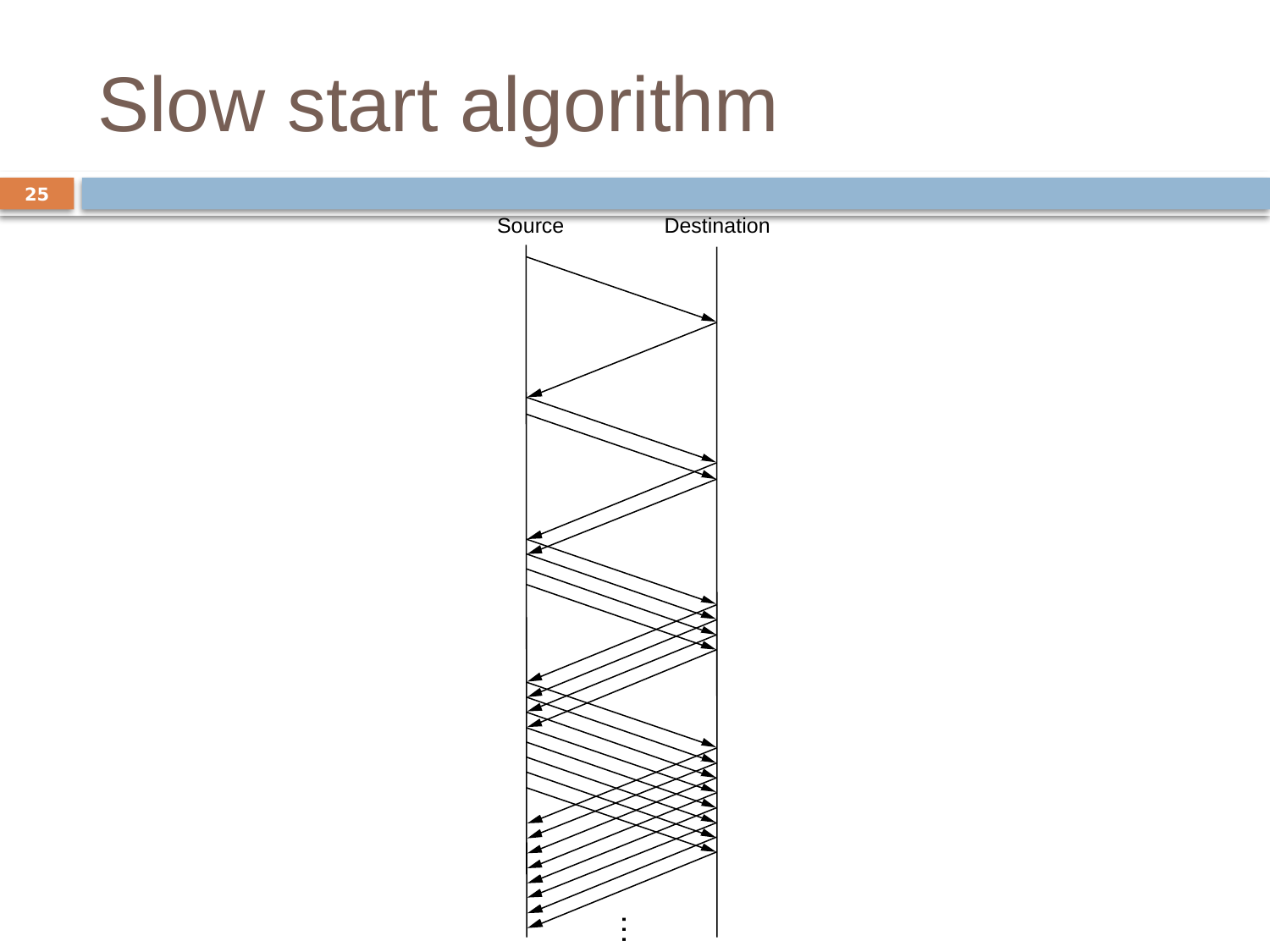

# Slow start algorithm
25
Source
Destination

…